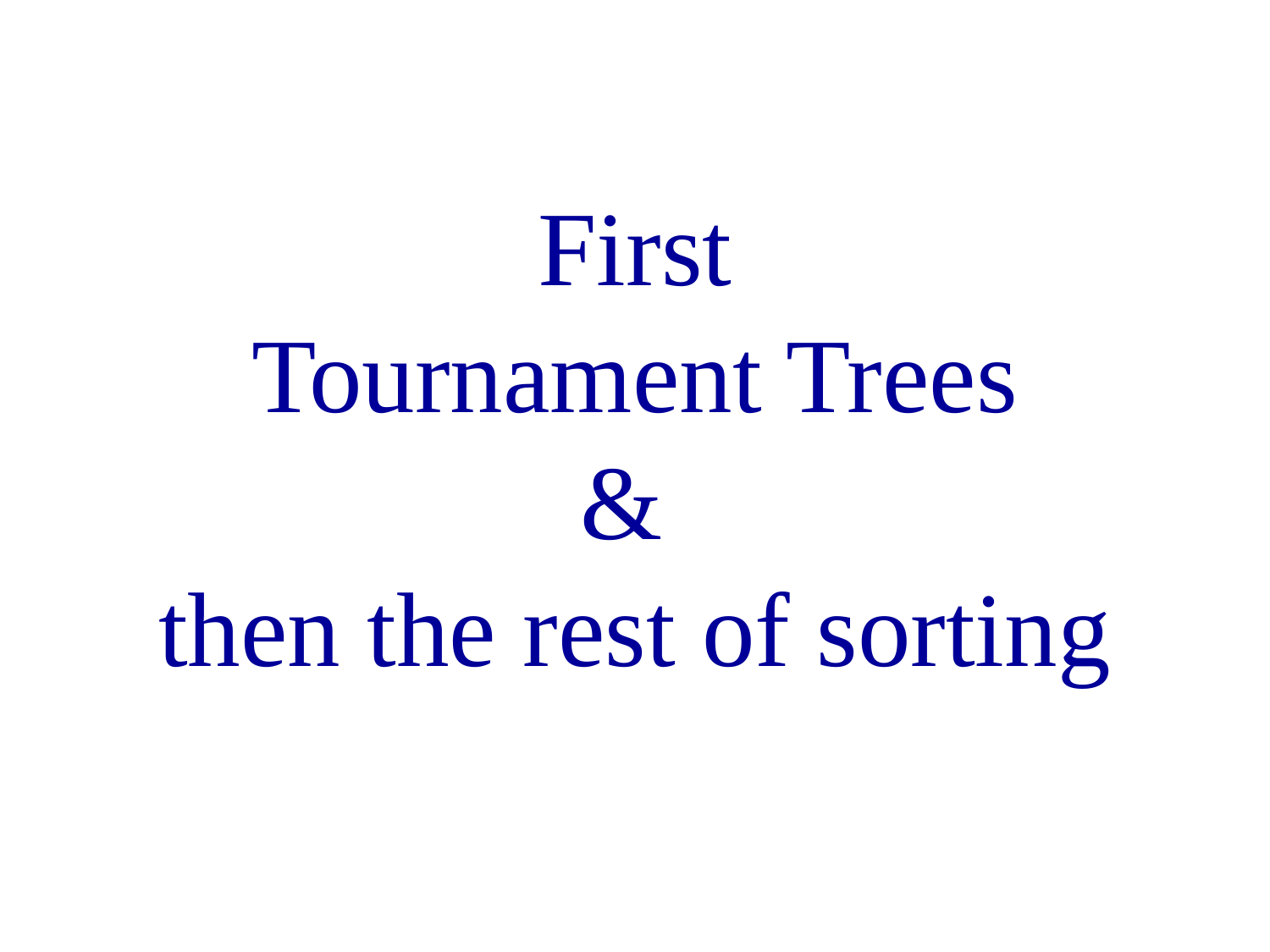

# First Tournament Trees & then the rest of sorting